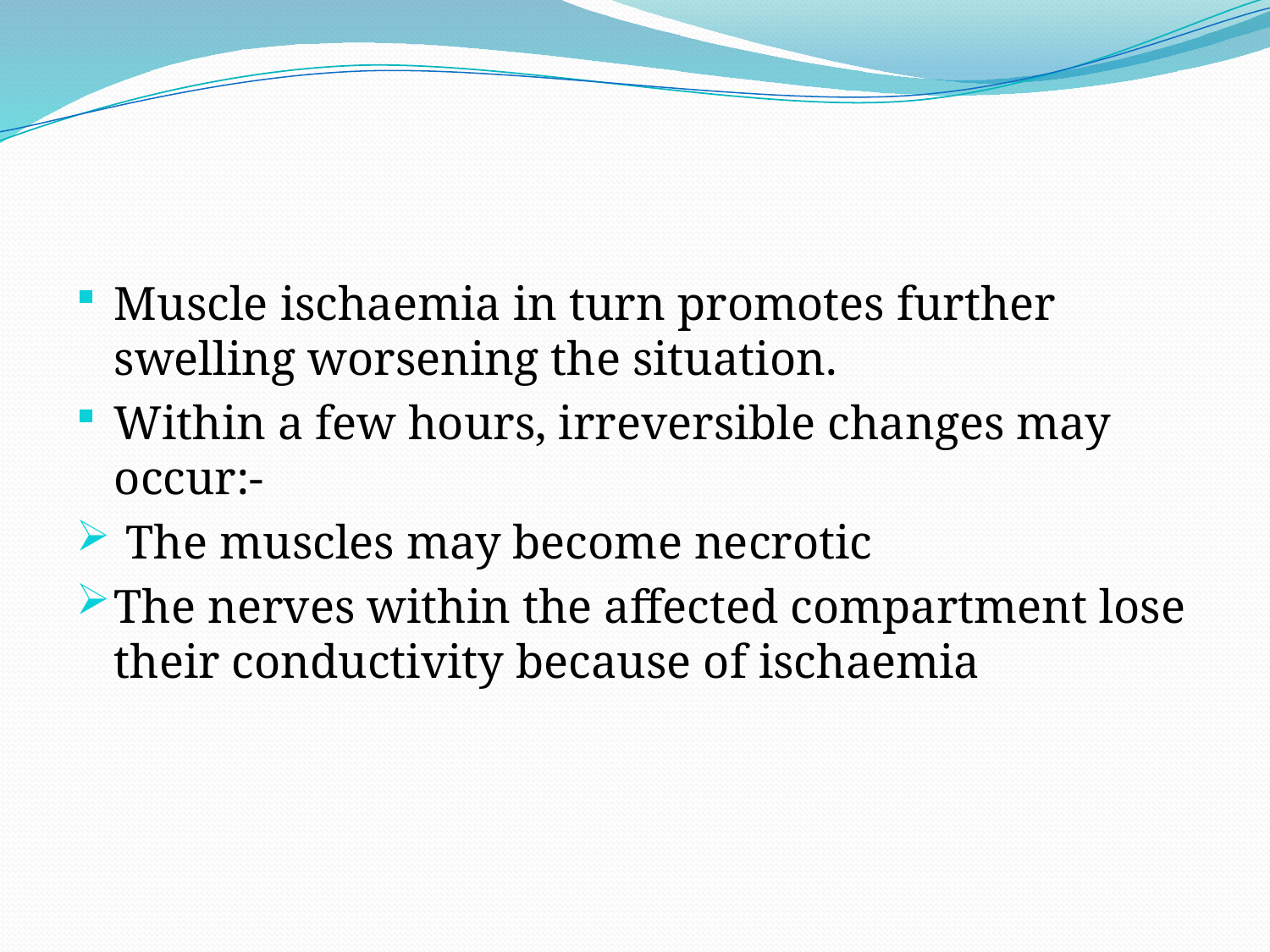

Muscle ischaemia in turn promotes further swelling worsening the situation.
Within a few hours, irreversible changes may occur:-
 The muscles may become necrotic
The nerves within the affected compartment lose their conductivity because of ischaemia